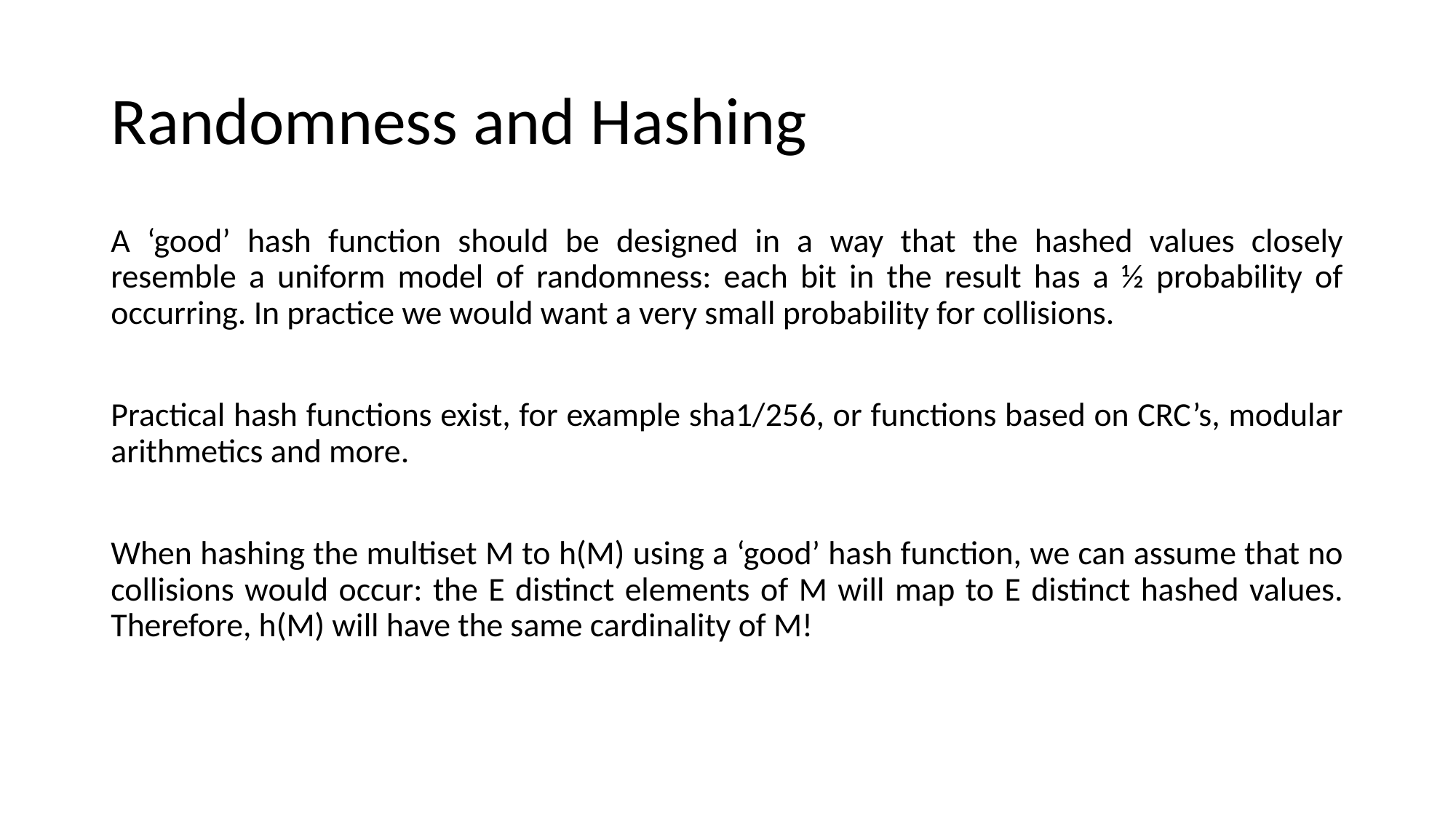

# Randomness and Hashing
A ‘good’ hash function should be designed in a way that the hashed values closely resemble a uniform model of randomness: each bit in the result has a ½ probability of occurring. In practice we would want a very small probability for collisions.

Practical hash functions exist, for example sha1/256, or functions based on CRC’s, modular arithmetics and more.

When hashing the multiset M to h(M) using a ‘good’ hash function, we can assume that no collisions would occur: the E distinct elements of M will map to E distinct hashed values. Therefore, h(M) will have the same cardinality of M!